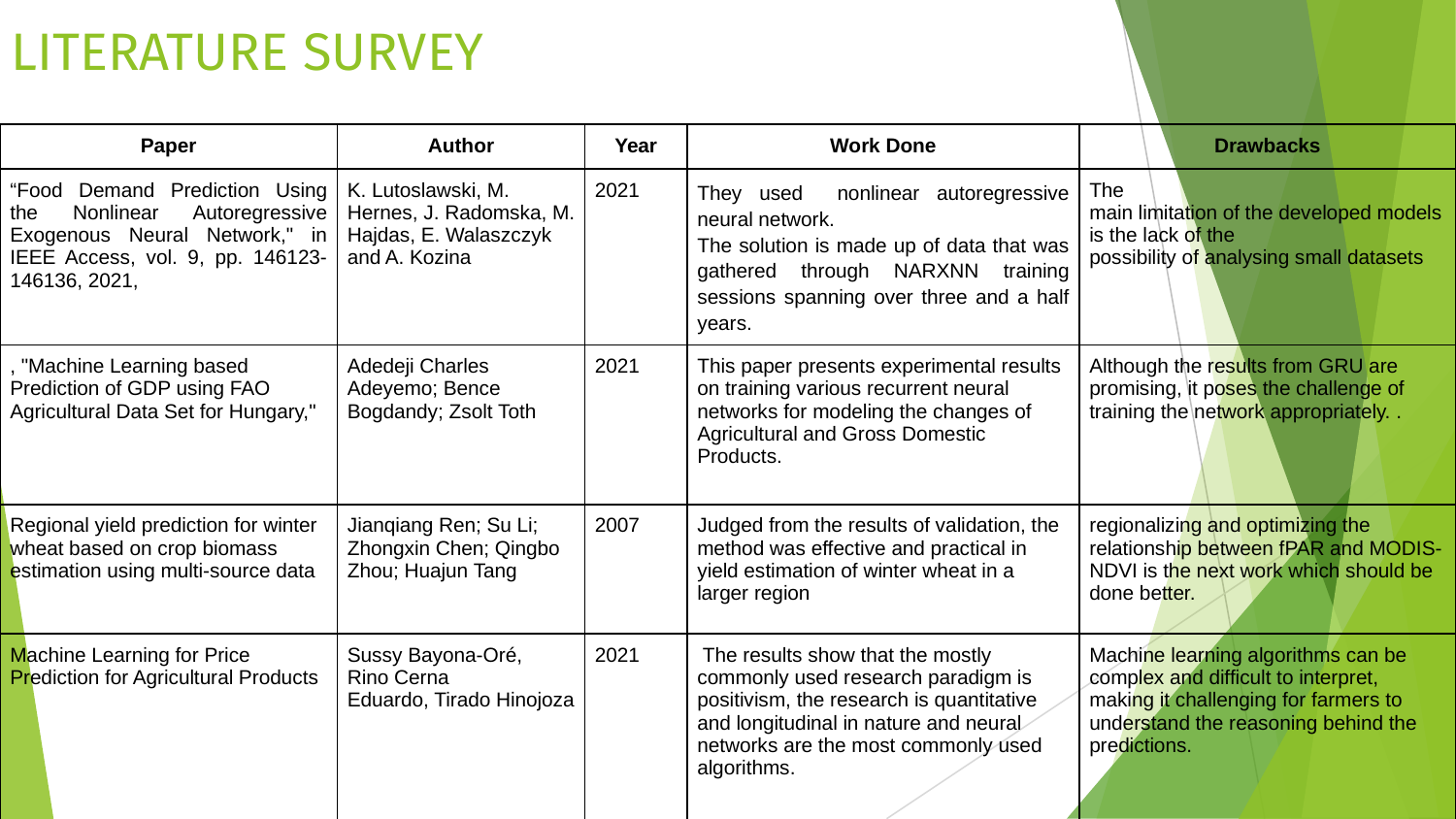

# LITERATURE SURVEY
| Paper | Author | Year | Work Done | Drawbacks |
| --- | --- | --- | --- | --- |
| “Food Demand Prediction Using the Nonlinear Autoregressive Exogenous Neural Network," in IEEE Access, vol. 9, pp. 146123-146136, 2021, | K. Lutoslawski, M. Hernes, J. Radomska, M. Hajdas, E. Walaszczyk and A. Kozina | 2021 | They used nonlinear autoregressive neural network. The solution is made up of data that was gathered through NARXNN training sessions spanning over three and a half years. | The main limitation of the developed models is the lack of the possibility of analysing small datasets |
| , "Machine Learning based Prediction of GDP using FAO Agricultural Data Set for Hungary," | Adedeji Charles Adeyemo; Bence Bogdandy; Zsolt Toth | 2021 | This paper presents experimental results on training various recurrent neural networks for modeling the changes of Agricultural and Gross Domestic Products. | Although the results from GRU are promising, it poses the challenge of training the network appropriately. . |
| Regional yield prediction for winter wheat based on crop biomass estimation using multi-source data | Jianqiang Ren; Su Li; Zhongxin Chen; Qingbo Zhou; Huajun Tang | 2007 | Judged from the results of validation, the method was effective and practical in yield estimation of winter wheat in a larger region | regionalizing and optimizing the relationship between fPAR and MODIS-NDVI is the next work which should be done better. |
| Machine Learning for Price Prediction for Agricultural Products | Sussy Bayona-Oré, Rino Cerna Eduardo, Tirado Hinojoza | 2021 | The results show that the mostly commonly used research paradigm is positivism, the research is quantitative and longitudinal in nature and neural networks are the most commonly used algorithms. | Machine learning algorithms can be complex and difficult to interpret, making it challenging for farmers to understand the reasoning behind the predictions. |